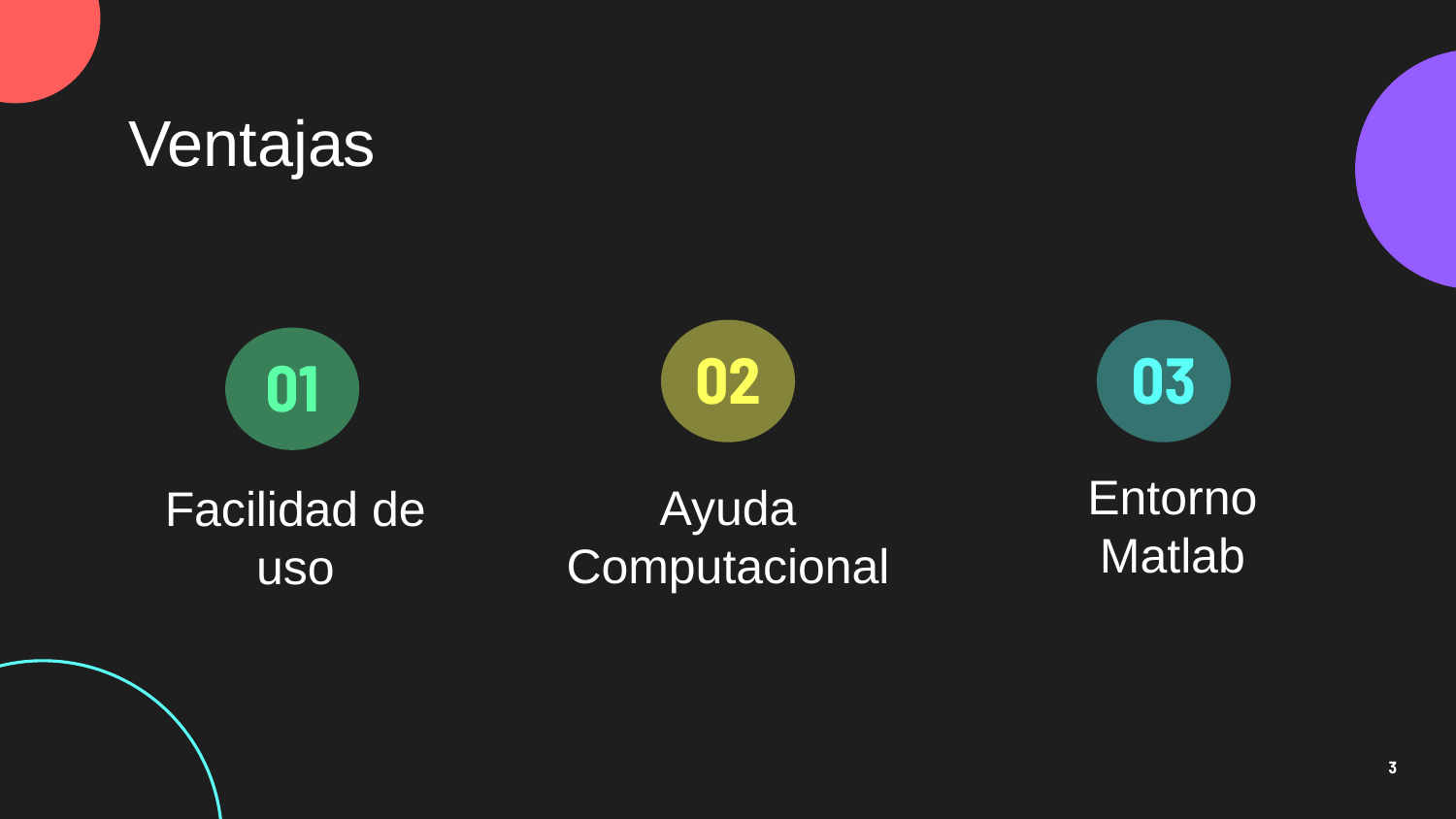

Ventajas

03
02
01
Ayuda Computacional
Entorno Matlab
# Facilidad de uso
3